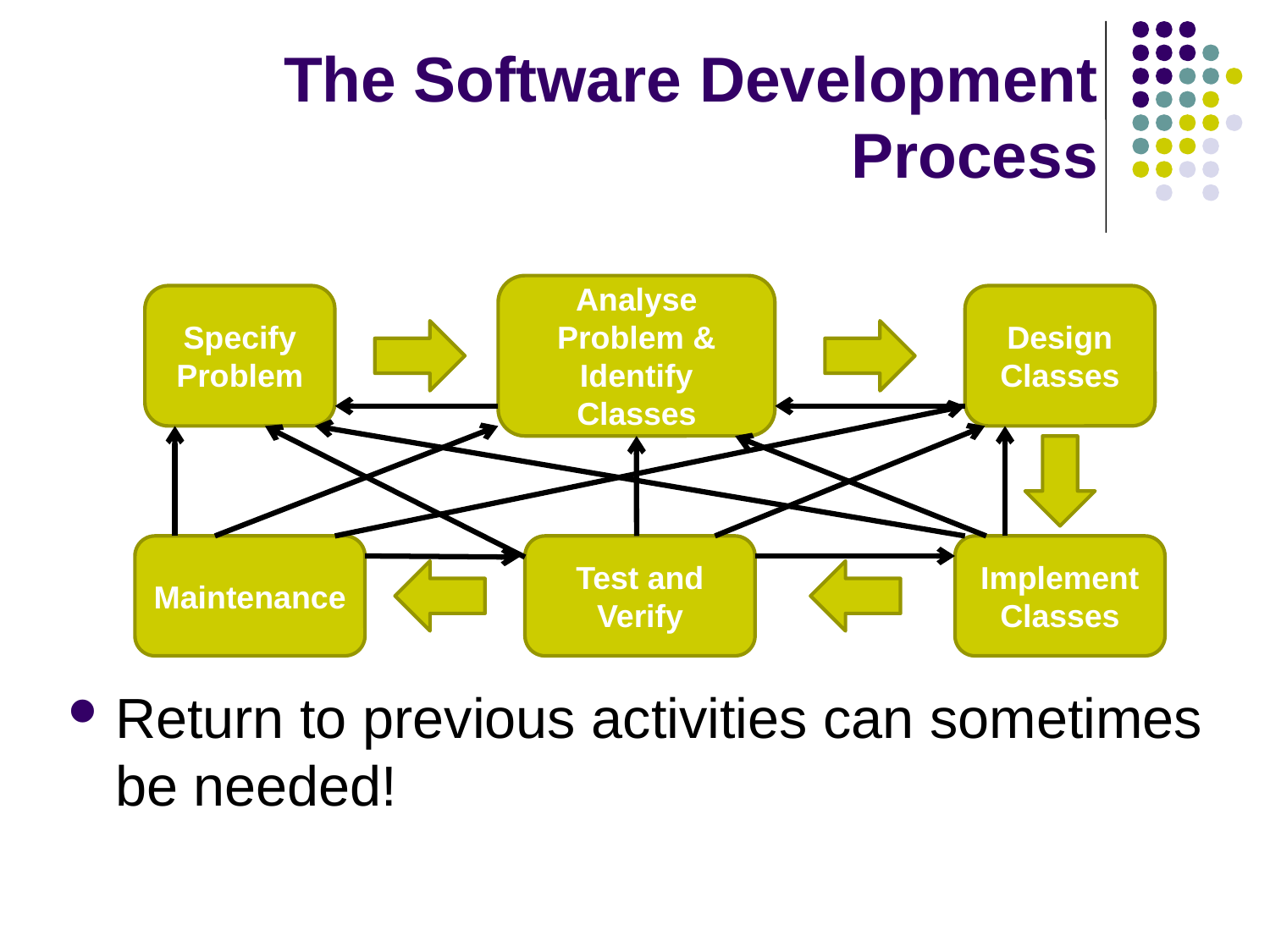

# The Software Development Process
Analyse Problem & Identify Classes
Specify Problem
Design Classes

Maintenance
Test and Verify
Implement Classes

Return to previous activities can sometimes be needed!